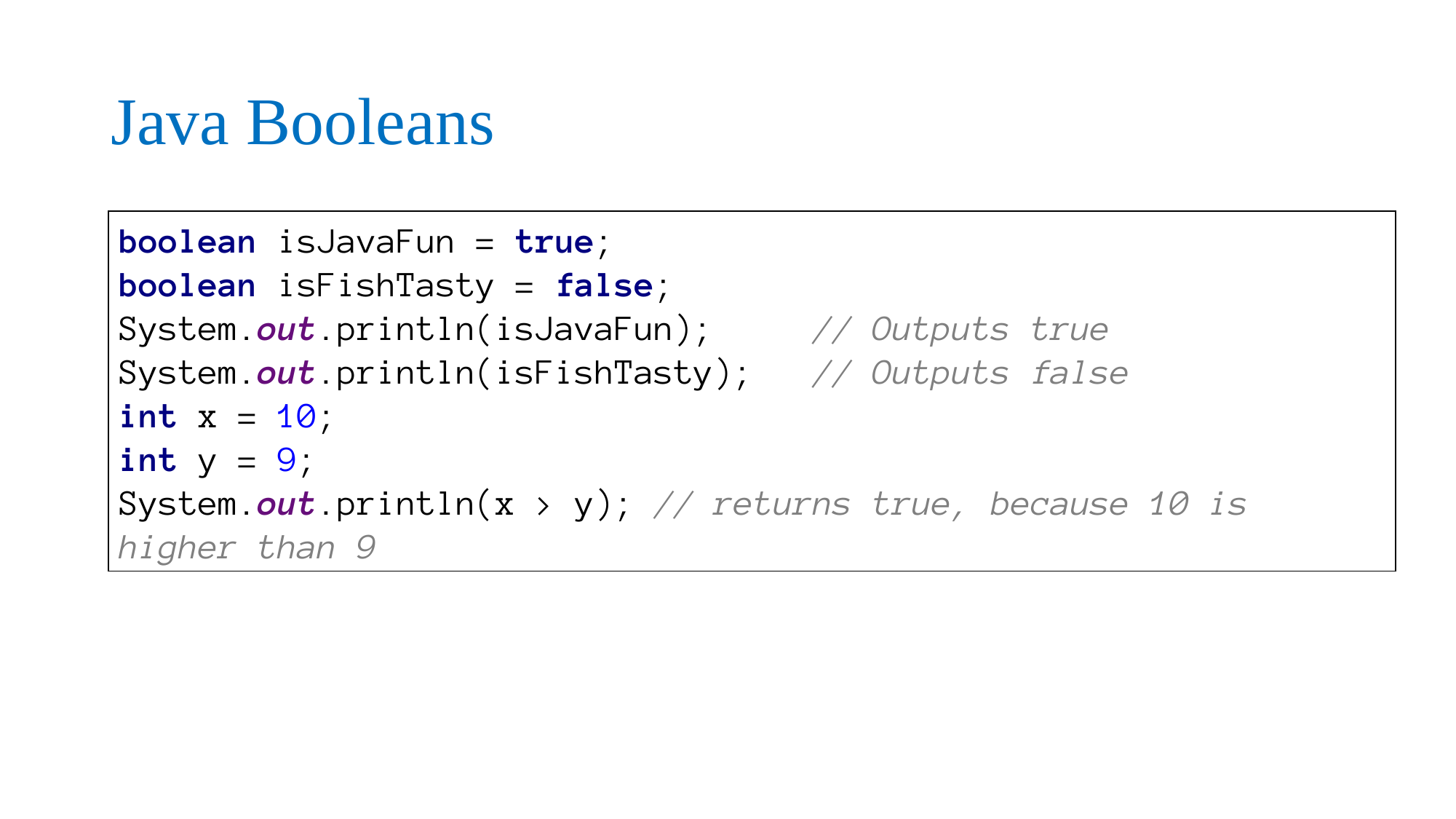

# Java Booleans
boolean isJavaFun = true;
boolean isFishTasty = false;
System.out.println(isJavaFun);     // Outputs true
System.out.println(isFishTasty);   // Outputs false
int x = 10;
int y = 9;
System.out.println(x > y); // returns true, because 10 is higher than 9